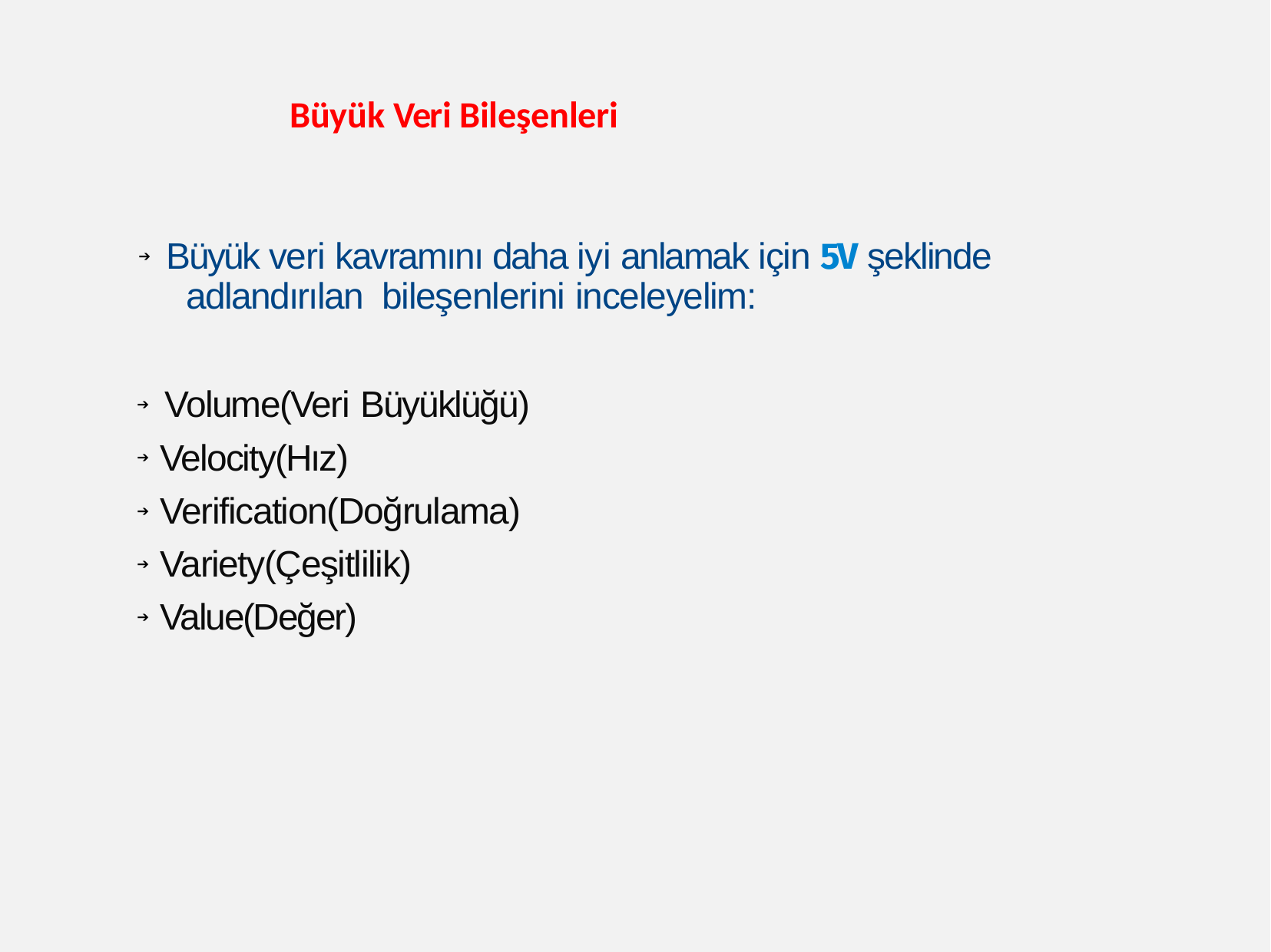

# Büyük Veri Bileşenleri
➔ Büyük veri kavramını daha iyi anlamak için 5V şeklinde adlandırılan  bileşenlerini inceleyelim:

➔ Volume(Veri Büyüklüğü)
➔ Velocity(Hız)
➔ Verification(Doğrulama)
➔ Variety(Çeşitlilik)
➔ Value(Değer)